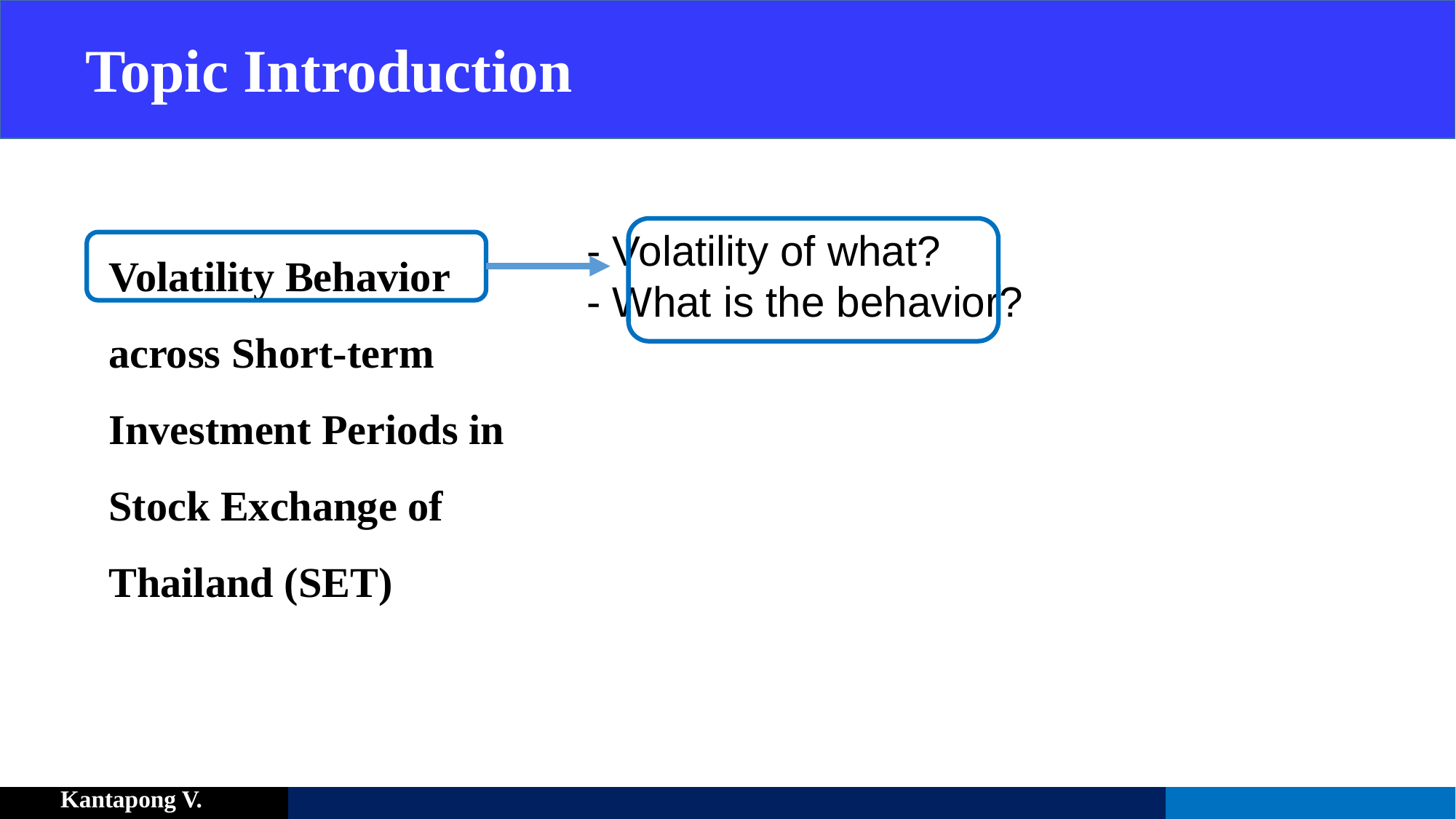

# Topic Introduction
Volatility Behavior across Short-term Investment Periods in Stock Exchange of Thailand (SET)

- Volatility of what?
- What is the behavior?